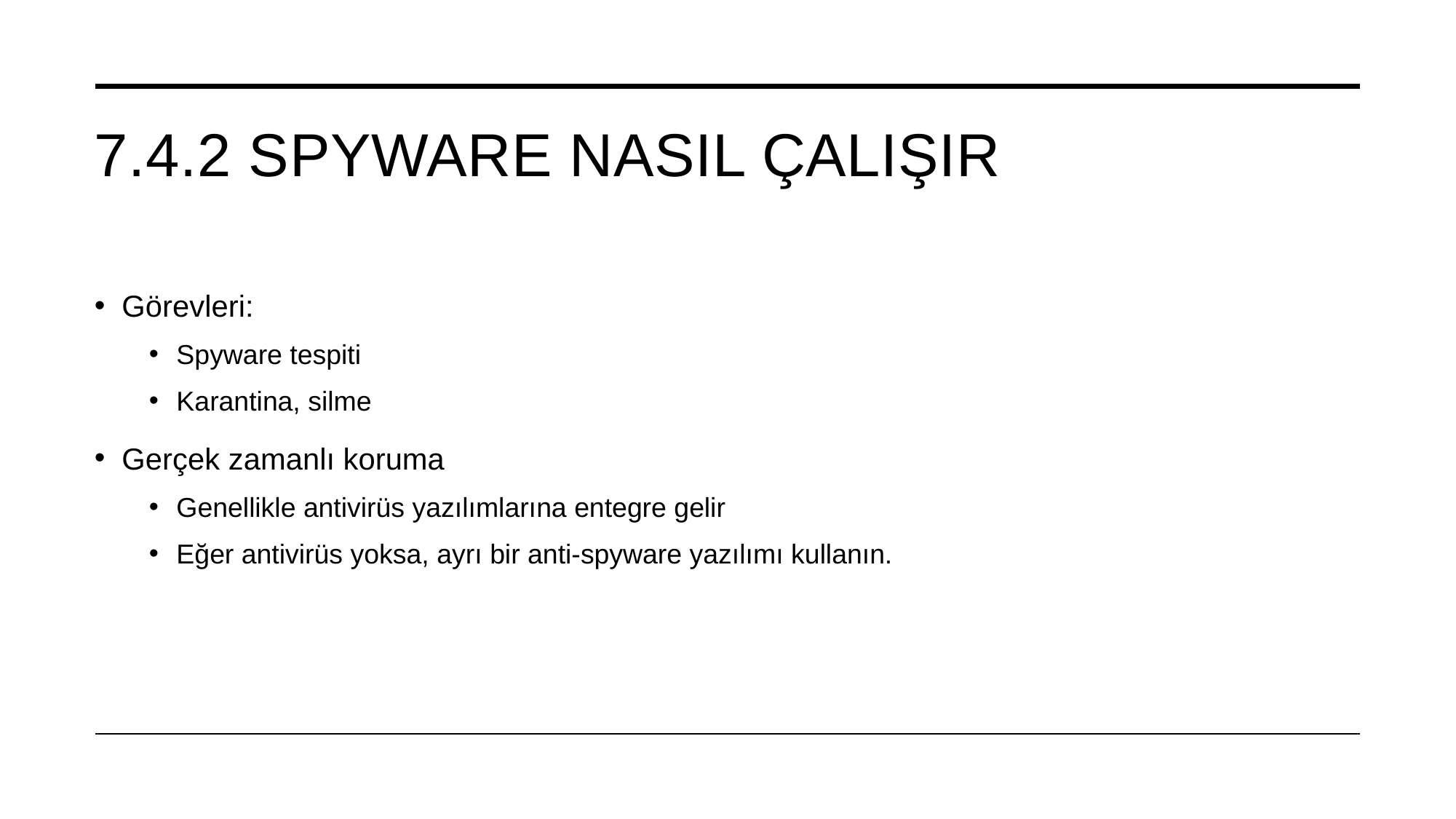

# 7.4.2 Spyware nasıl çalışır
Görevleri:
Spyware tespiti
Karantina, silme
Gerçek zamanlı koruma
Genellikle antivirüs yazılımlarına entegre gelir
Eğer antivirüs yoksa, ayrı bir anti-spyware yazılımı kullanın.